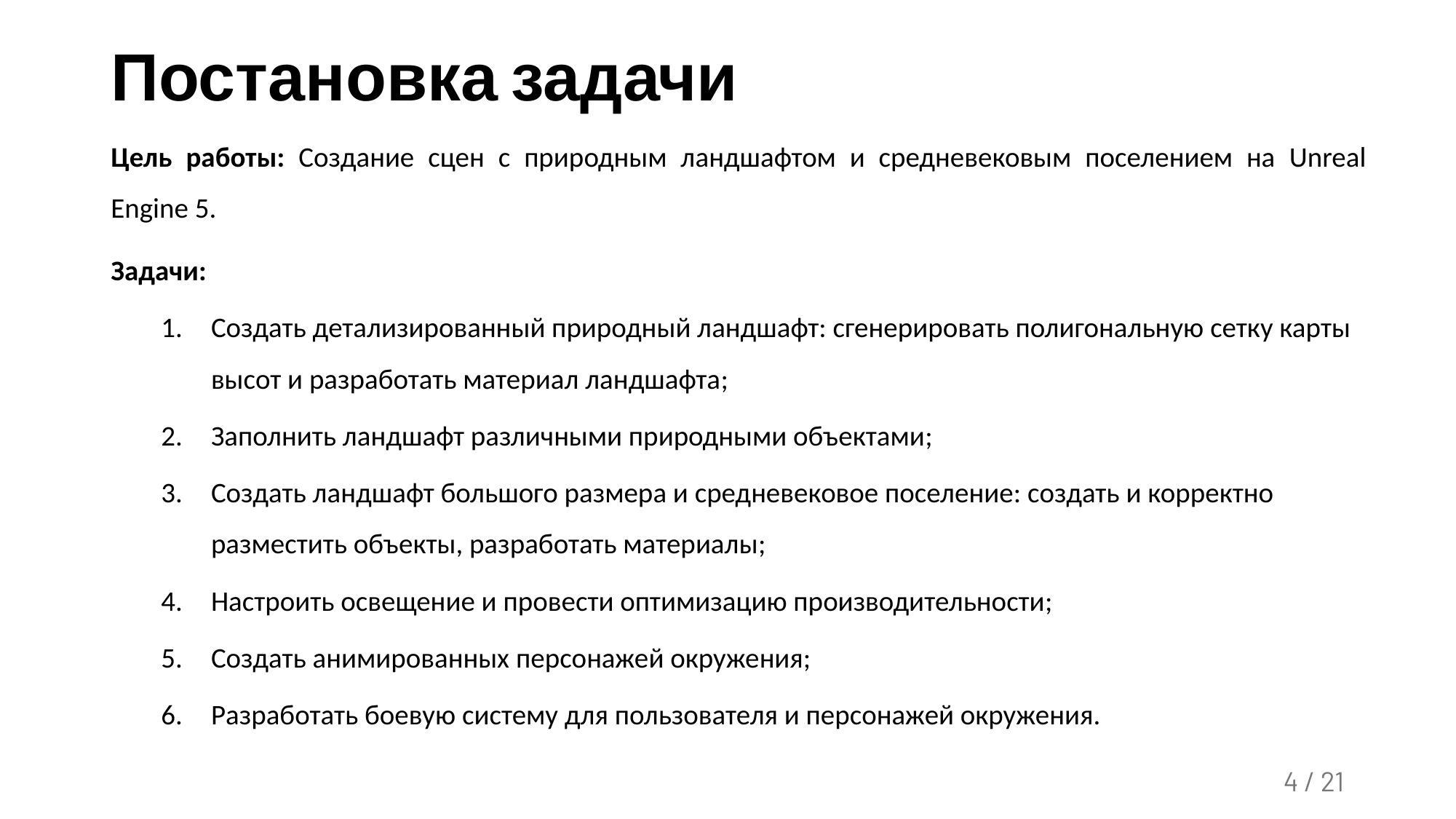

# Постановка задачи
Цель работы: Создание сцен с природным ландшафтом и средневековым поселением на Unreal Engine 5.
Задачи:
Создать детализированный природный ландшафт: сгенерировать полигональную сетку карты высот и разработать материал ландшафта;
Заполнить ландшафт различными природными объектами;
Создать ландшафт большого размера и средневековое поселение: создать и корректно разместить объекты, разработать материалы;
Настроить освещение и провести оптимизацию производительности;
Создать анимированных персонажей окружения;
Разработать боевую систему для пользователя и персонажей окружения.
4 / 21